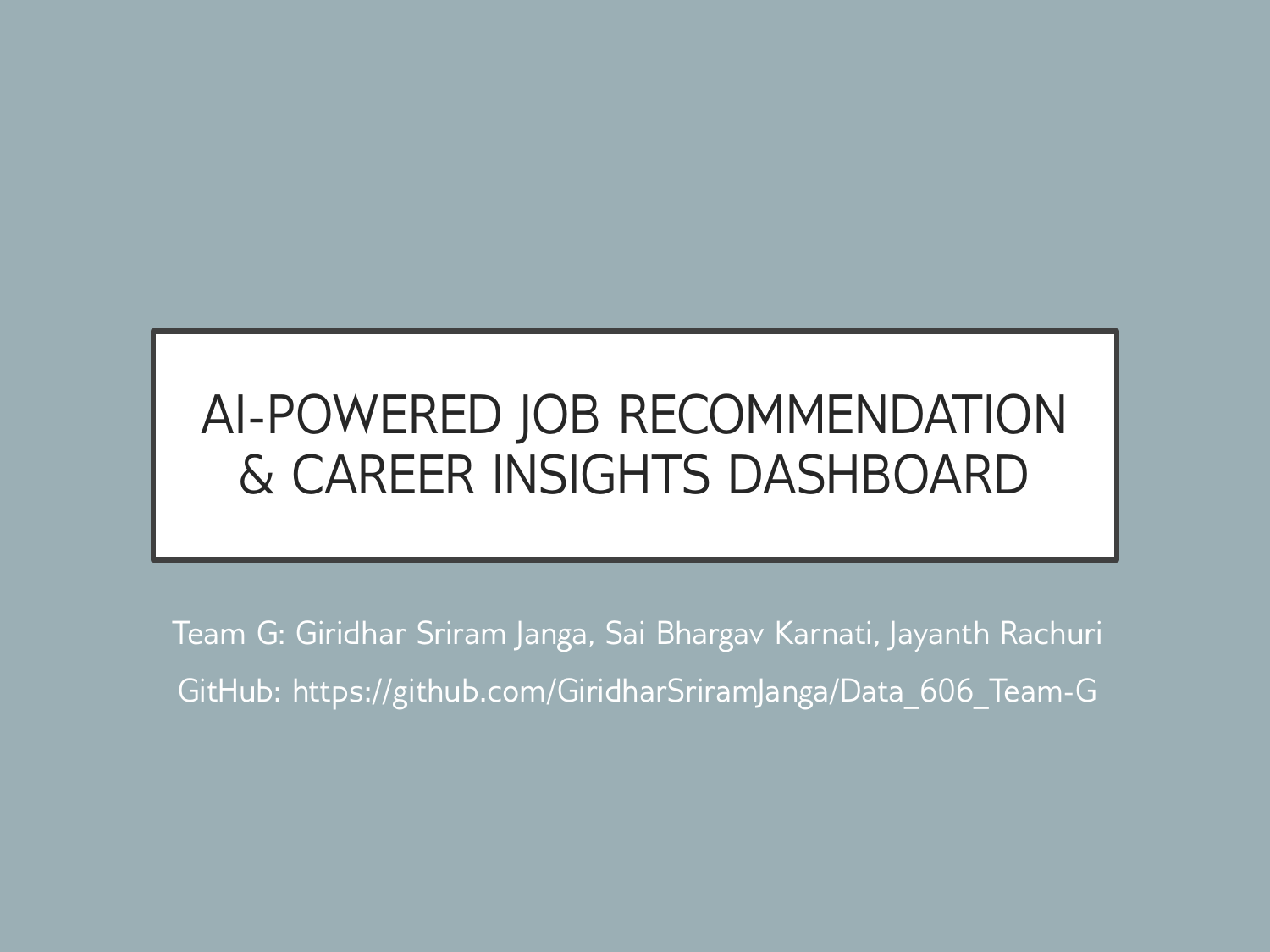

# AI-POWERED JOB RECOMMENDATION & CAREER INSIGHTS DASHBOARD
Team G: Giridhar Sriram Janga, Sai Bhargav Karnati, Jayanth Rachuri
GitHub: https://github.com/GiridharSriramJanga/Data_606_Team-G